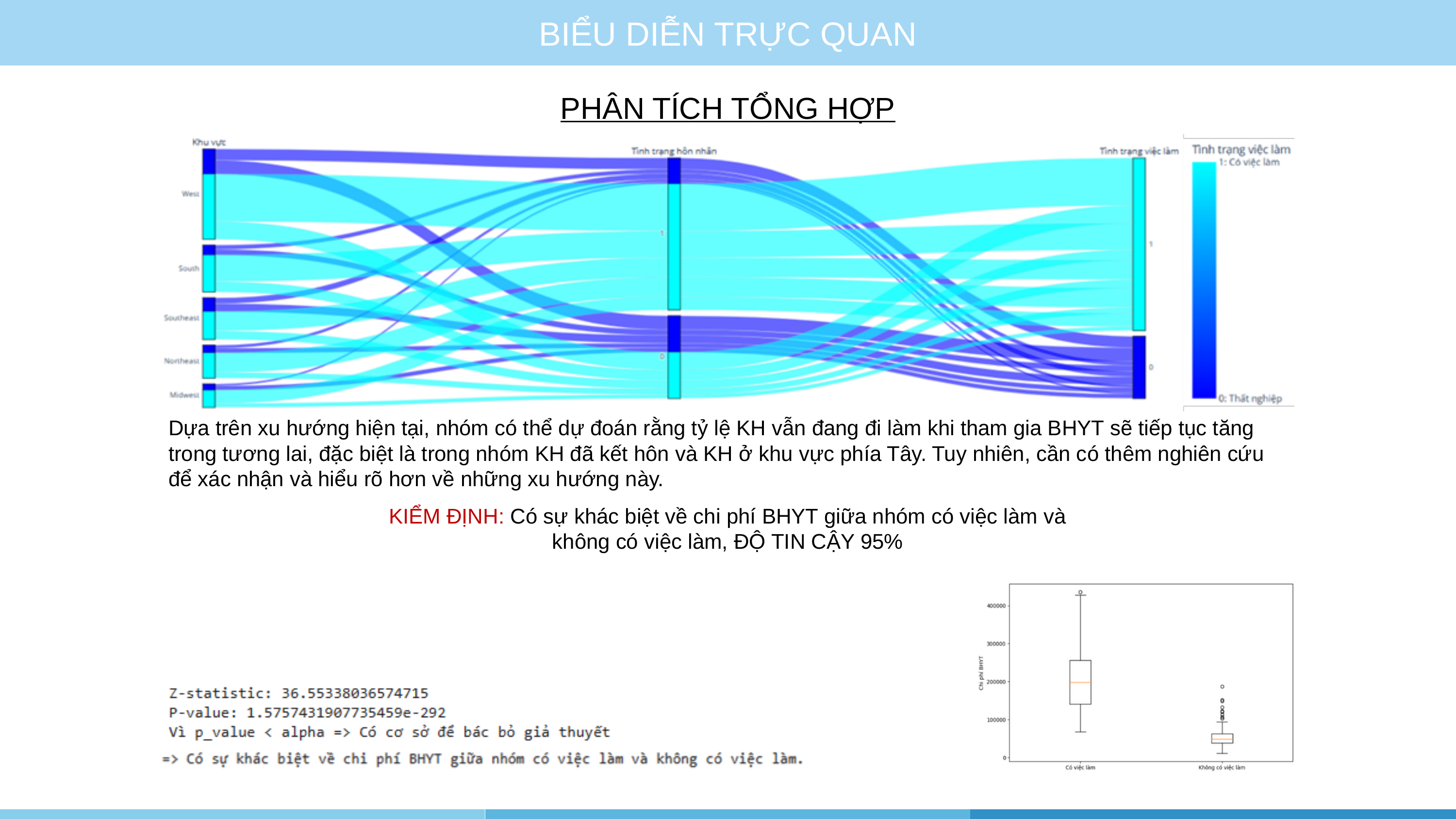

BIỂU DIỄN TRỰC QUAN
PHÂN TÍCH TỔNG HỢP

Dựa trên xu hướng hiện tại, nhóm có thể dự đoán rằng tỷ lệ KH vẫn đang đi làm khi tham gia BHYT sẽ tiếp tục tăng trong tương lai, đặc biệt là trong nhóm KH đã kết hôn và KH ở khu vực phía Tây. Tuy nhiên, cần có thêm nghiên cứu để xác nhận và hiểu rõ hơn về những xu hướng này.
KIỂM ĐỊNH: Có sự khác biệt về chi phí BHYT giữa nhóm có việc làm và không có việc làm, ĐỘ TIN CẬY 95%